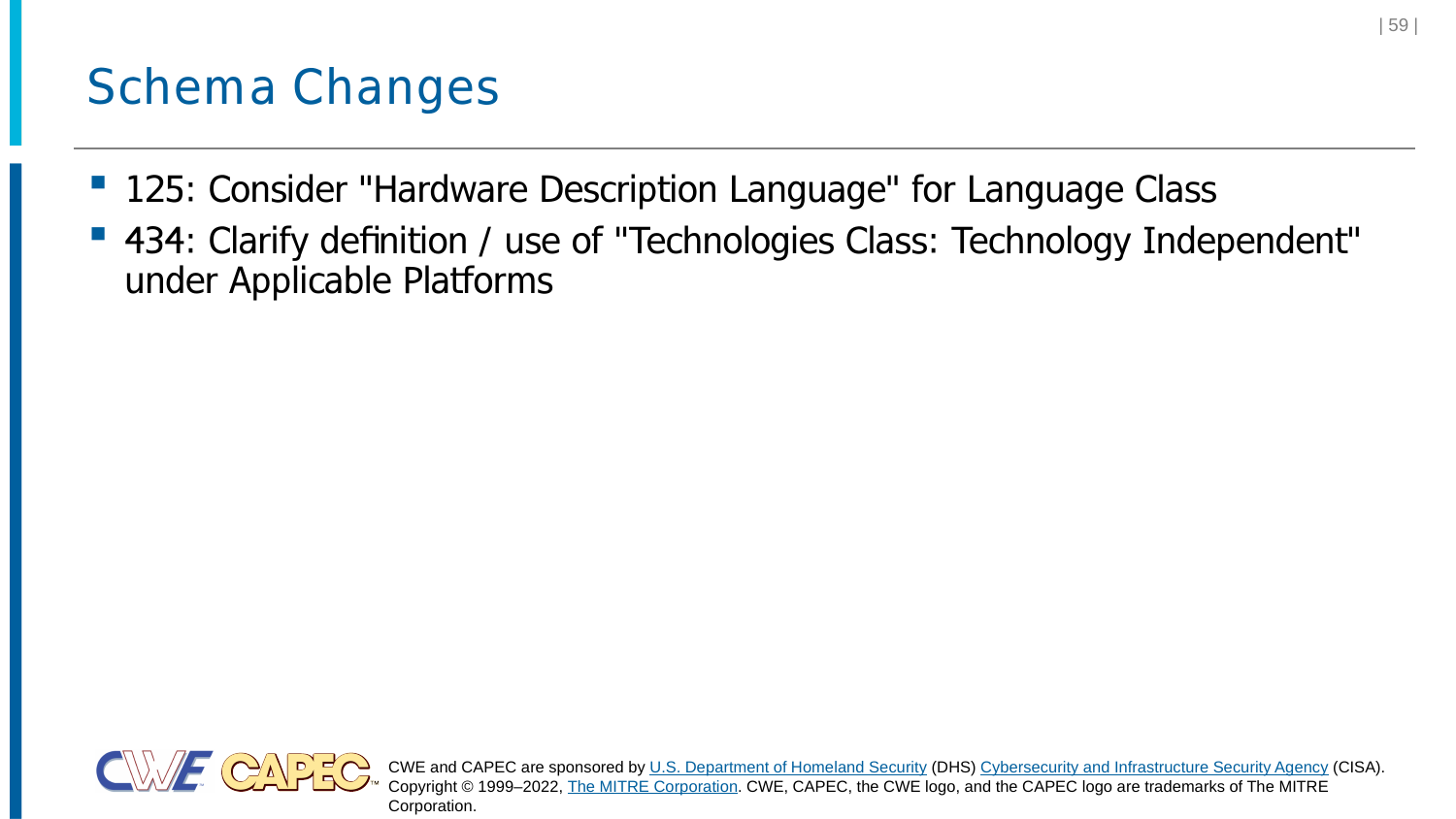

| 59 |
# Schema Changes
125: Consider "Hardware Description Language" for Language Class
434: Clarify definition / use of "Technologies Class: Technology Independent" under Applicable Platforms